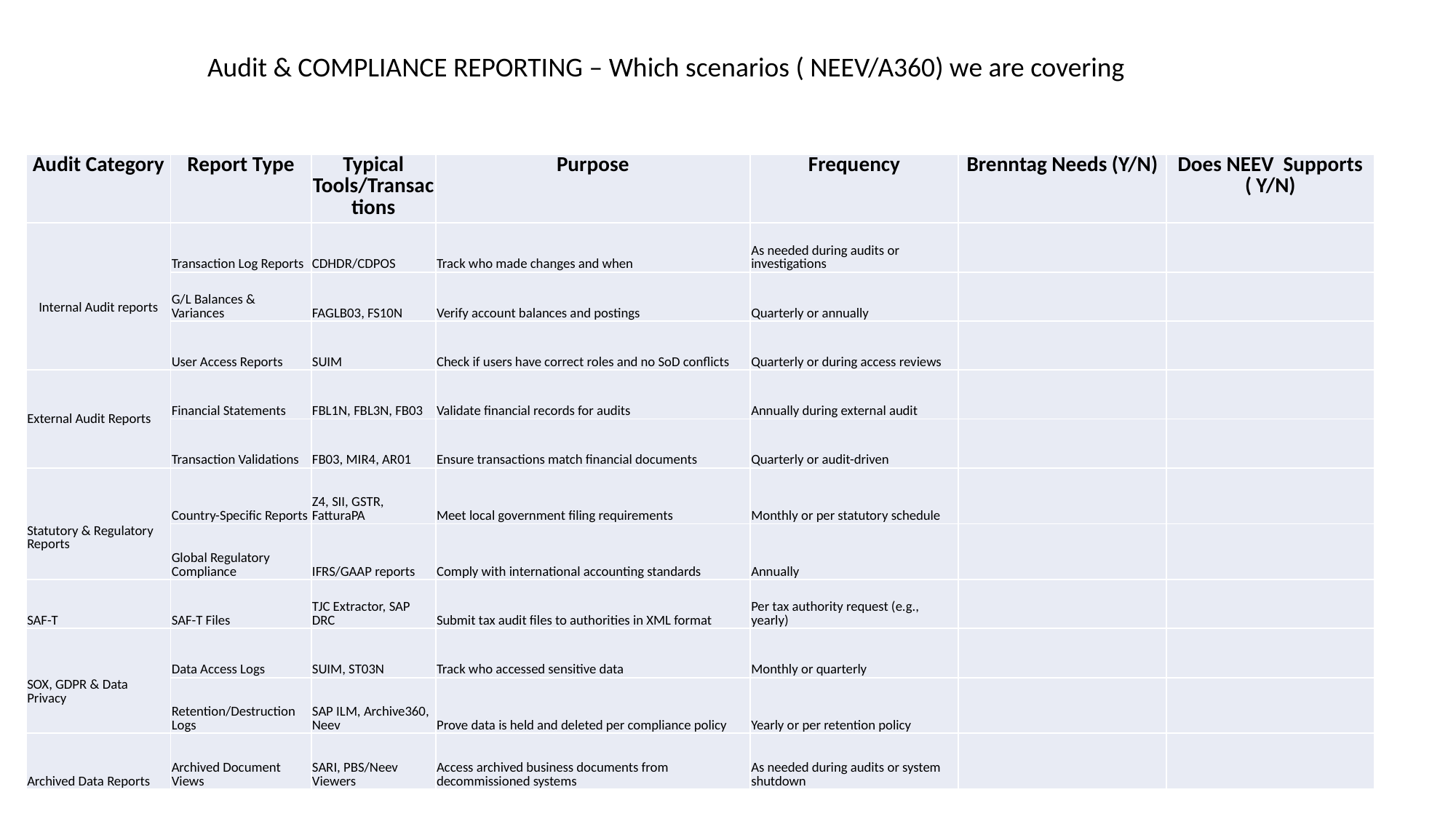

Audit & COMPLIANCE REPORTING – Which scenarios ( NEEV/A360) we are covering
| Audit Category | Report Type | Typical Tools/Transactions | Purpose | Frequency | Brenntag Needs (Y/N) | Does NEEV Supports ( Y/N) |
| --- | --- | --- | --- | --- | --- | --- |
| Internal Audit reports | Transaction Log Reports | CDHDR/CDPOS | Track who made changes and when | As needed during audits or investigations |  |  |
|  | G/L Balances & Variances | FAGLB03, FS10N | Verify account balances and postings | Quarterly or annually |  |  |
|  | User Access Reports | SUIM | Check if users have correct roles and no SoD conflicts | Quarterly or during access reviews |  |  |
| External Audit Reports | Financial Statements | FBL1N, FBL3N, FB03 | Validate financial records for audits | Annually during external audit |  |  |
|  | Transaction Validations | FB03, MIR4, AR01 | Ensure transactions match financial documents | Quarterly or audit-driven |  |  |
| Statutory & Regulatory Reports | Country-Specific Reports | Z4, SII, GSTR, FatturaPA | Meet local government filing requirements | Monthly or per statutory schedule |  |  |
|  | Global Regulatory Compliance | IFRS/GAAP reports | Comply with international accounting standards | Annually |  |  |
| SAF-T | SAF-T Files | TJC Extractor, SAP DRC | Submit tax audit files to authorities in XML format | Per tax authority request (e.g., yearly) |  |  |
| SOX, GDPR & Data Privacy | Data Access Logs | SUIM, ST03N | Track who accessed sensitive data | Monthly or quarterly |  |  |
|  | Retention/Destruction Logs | SAP ILM, Archive360, Neev | Prove data is held and deleted per compliance policy | Yearly or per retention policy |  |  |
| Archived Data Reports | Archived Document Views | SARI, PBS/Neev Viewers | Access archived business documents from decommissioned systems | As needed during audits or system shutdown |  |  |